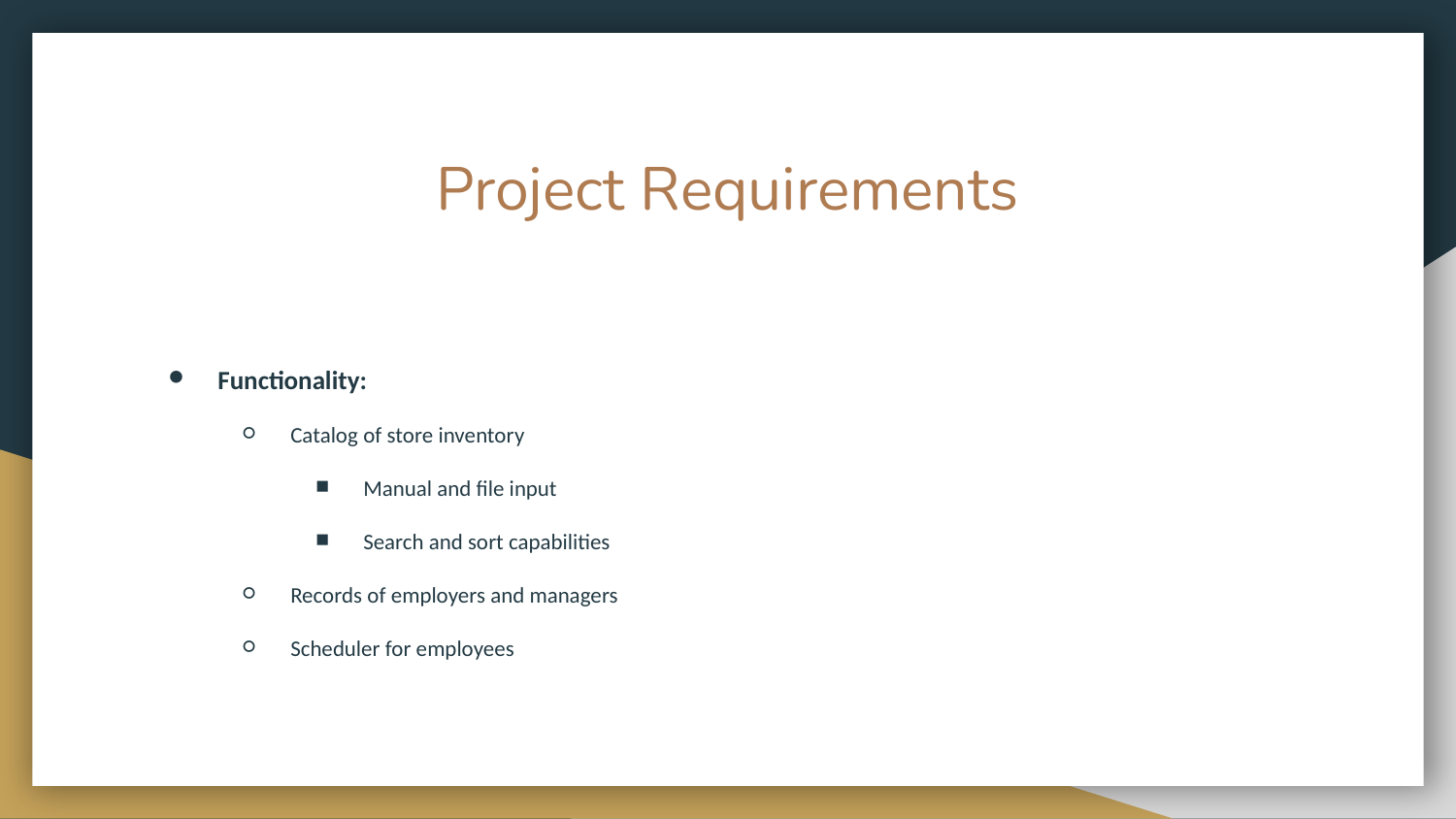

# Project Requirements
Functionality:
Catalog of store inventory
Manual and file input
Search and sort capabilities
Records of employers and managers
Scheduler for employees